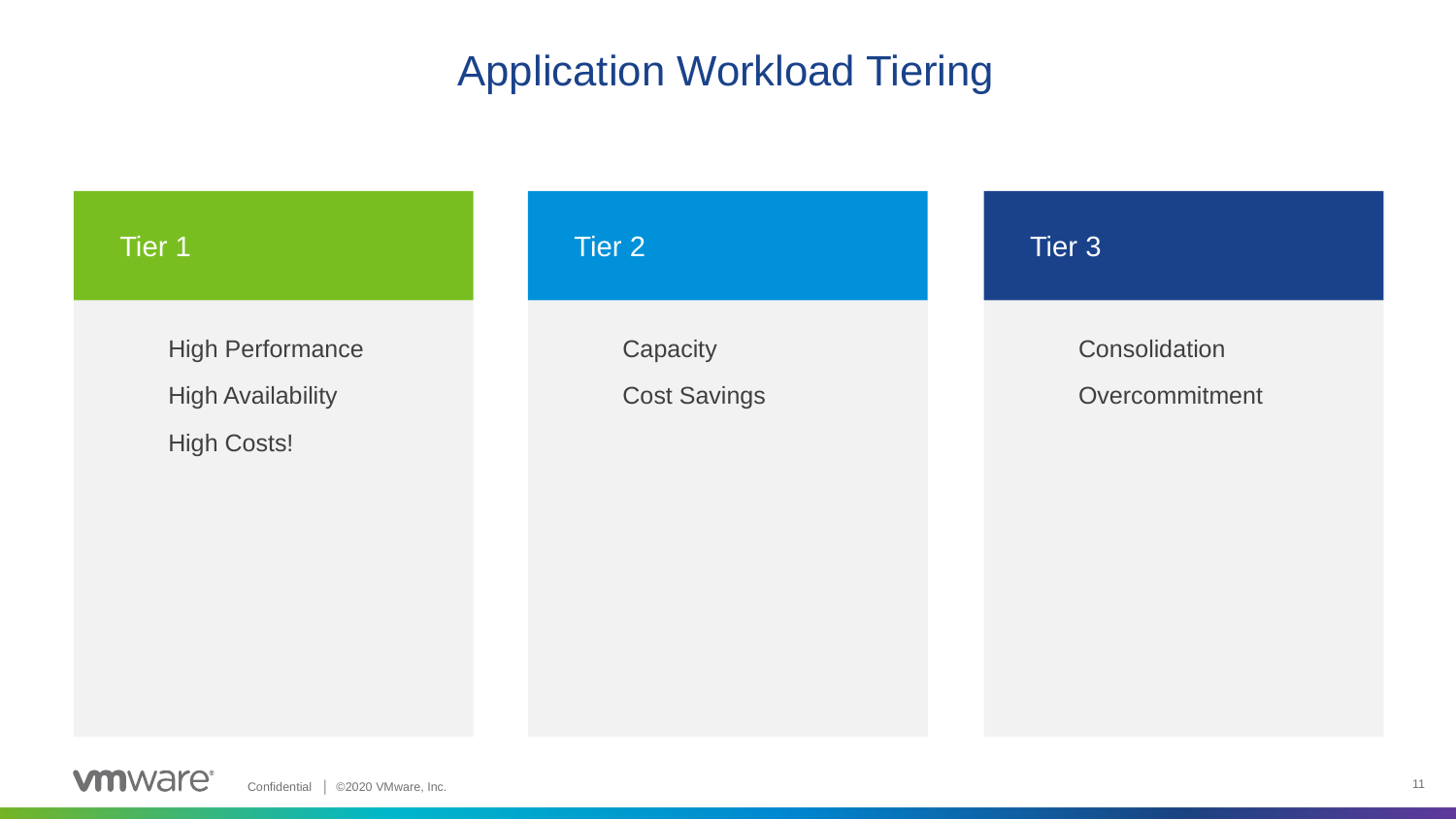

# Application Workload Tiering
Tier 1
Tier 2
Tier 3
High Performance
High Availability
High Costs!
Capacity
Cost Savings
Consolidation
Overcommitment